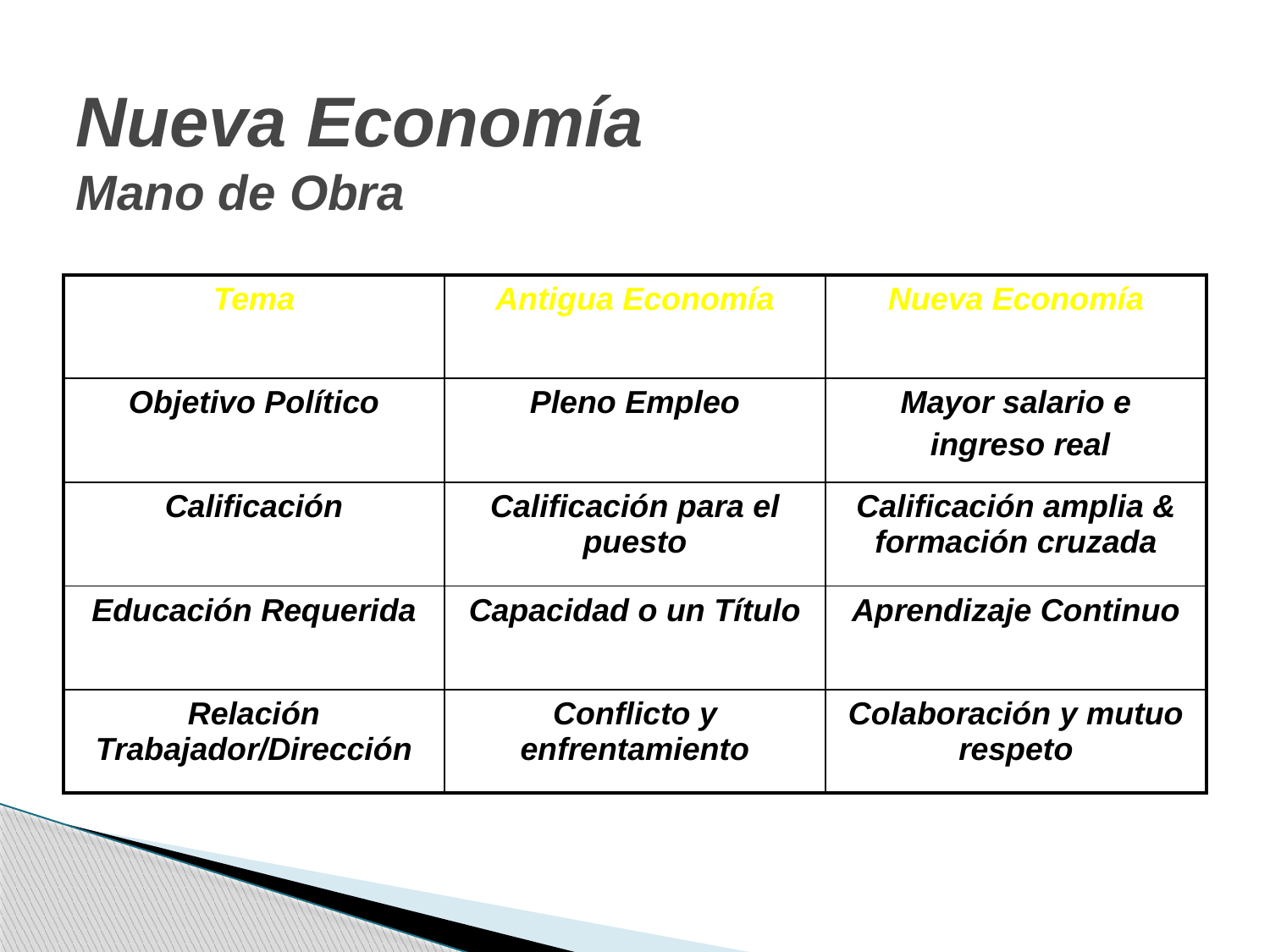

# Nueva Economía Mano de Obra
| Tema | Antigua Economía | Nueva Economía |
| --- | --- | --- |
| Objetivo Político | Pleno Empleo | Mayor salario e ingreso real |
| Calificación | Calificación para el puesto | Calificación amplia & formación cruzada |
| Educación Requerida | Capacidad o un Título | Aprendizaje Continuo |
| Relación Trabajador/Dirección | Conflicto y enfrentamiento | Colaboración y mutuo respeto |